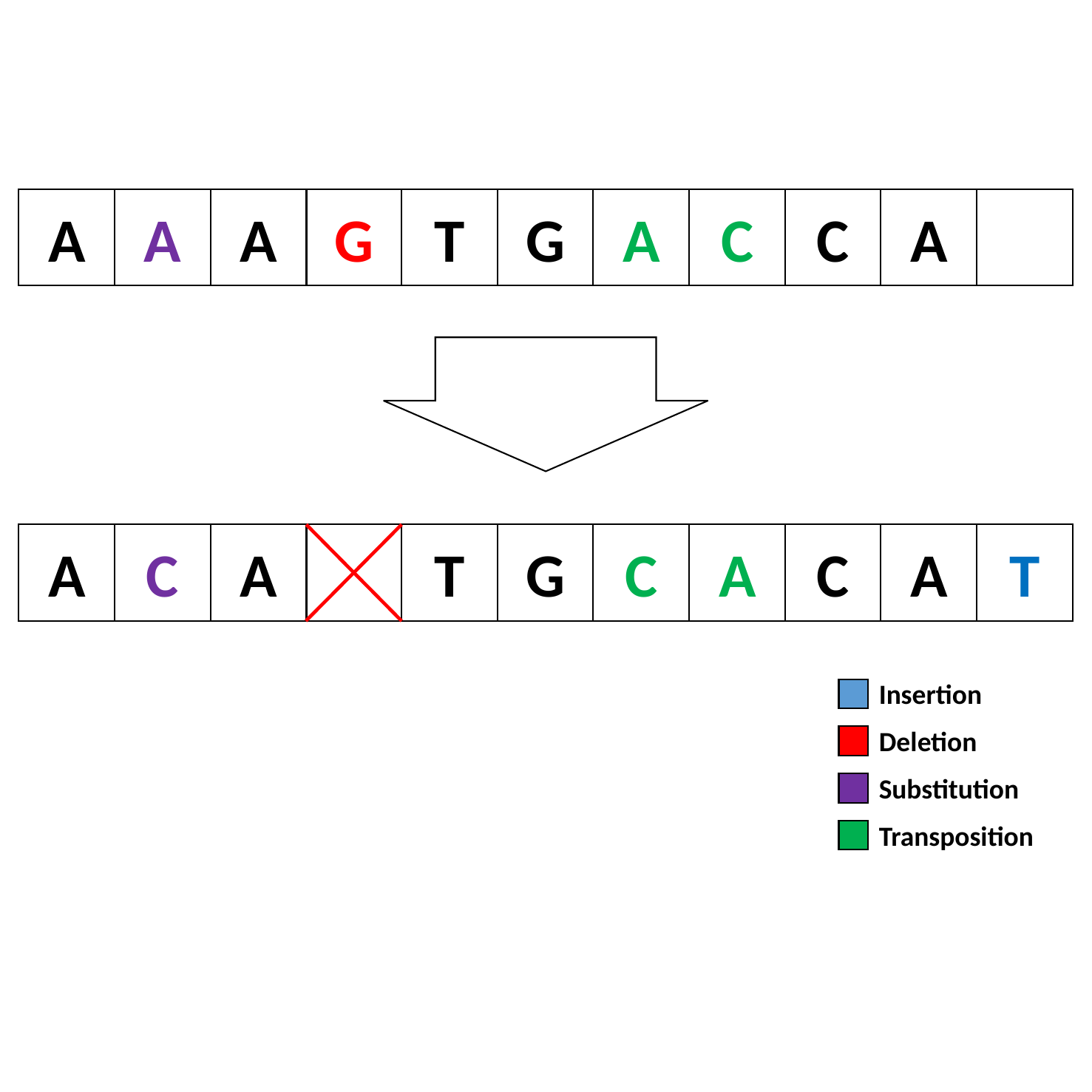

A
A
A
G
T
G

A
C
C
A

A
C
A

T
G
T
C
A
C
A
Insertion

Deletion

Substitution

Transposition